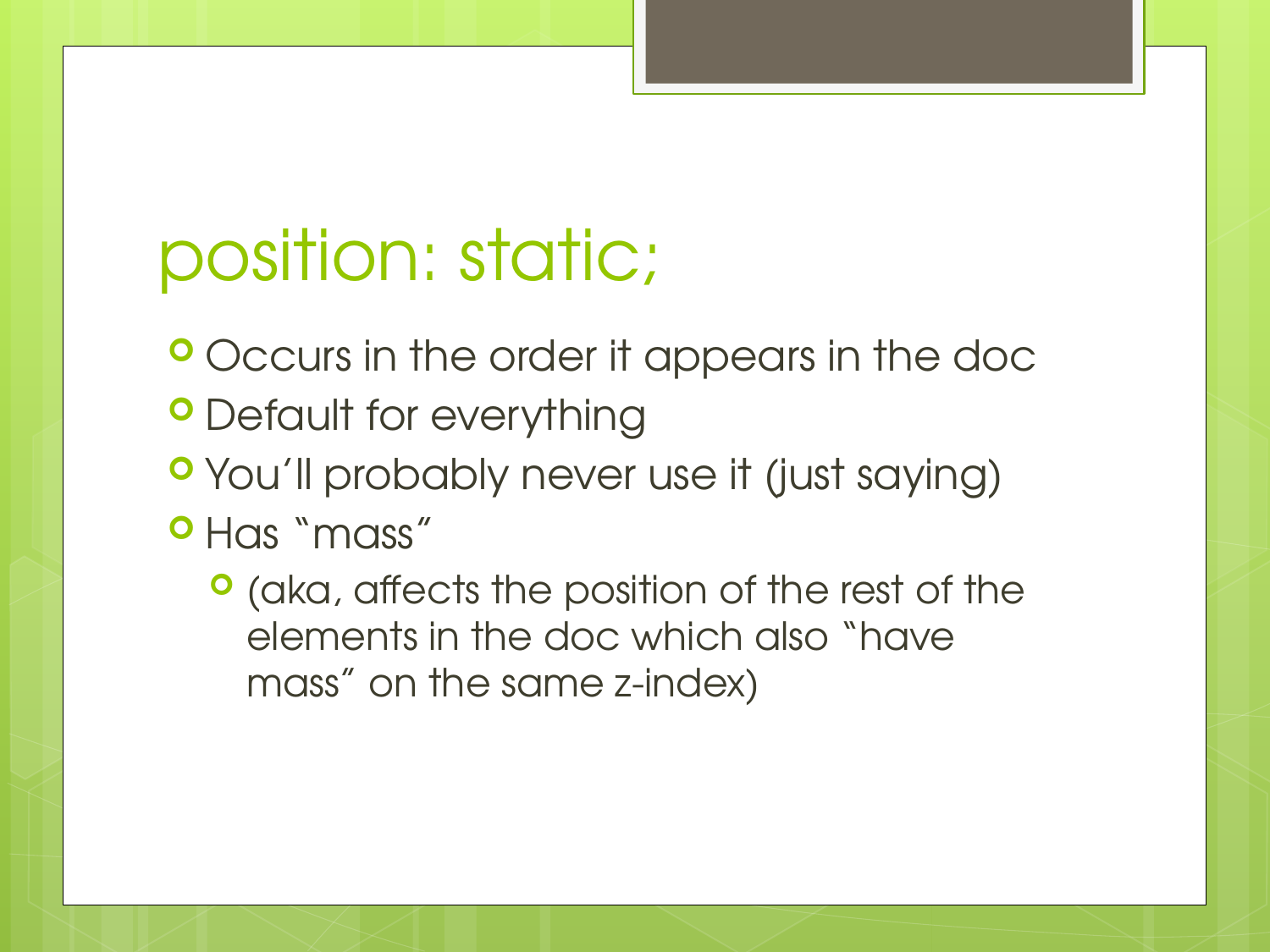

# position: static;
Occurs in the order it appears in the doc
Default for everything
You’ll probably never use it (just saying)
Has “mass”
(aka, affects the position of the rest of the elements in the doc which also “have mass” on the same z-index)